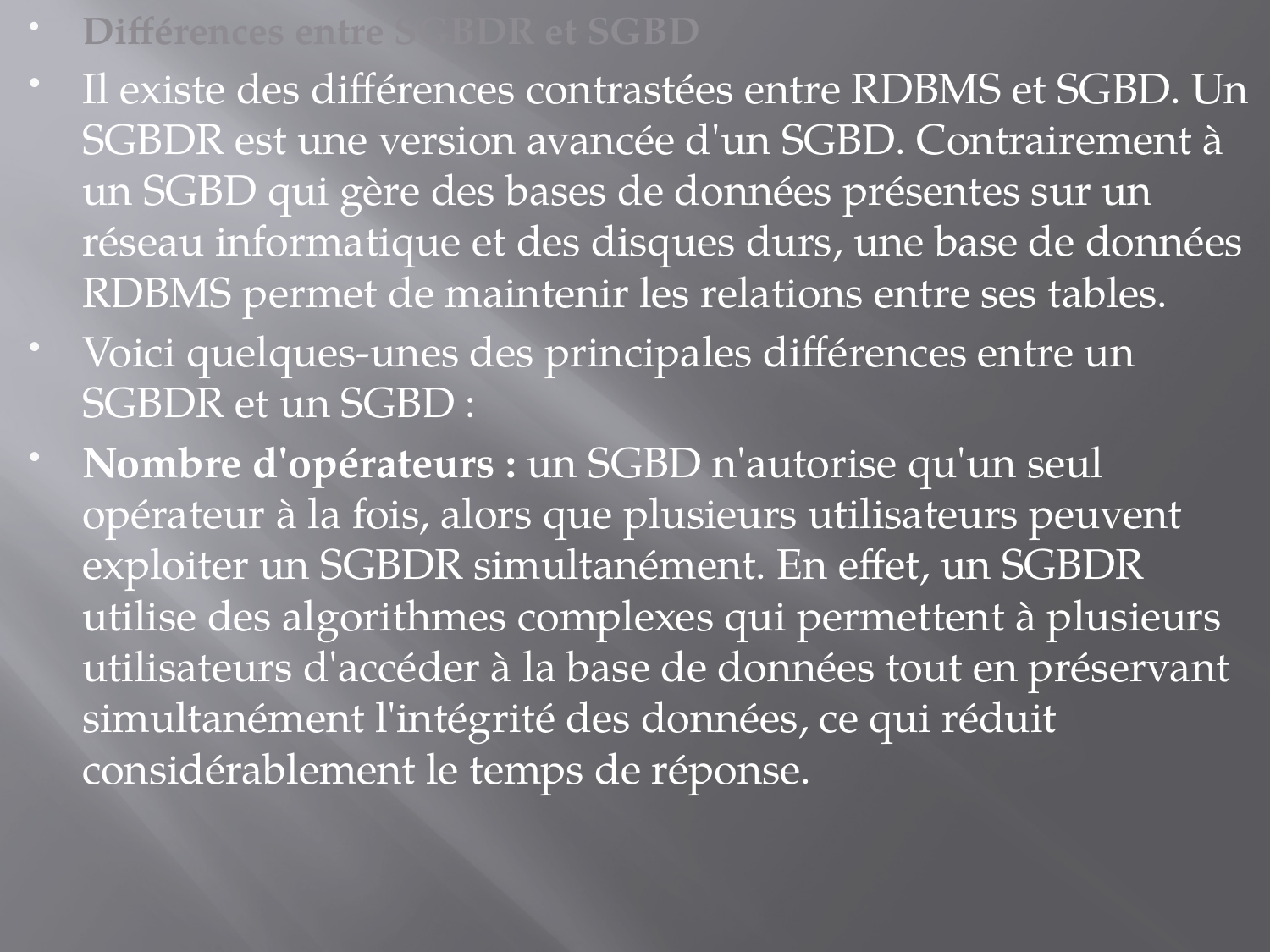

Différences entre SGBDR et SGBD
Il existe des différences contrastées entre RDBMS et SGBD. Un SGBDR est une version avancée d'un SGBD. Contrairement à un SGBD qui gère des bases de données présentes sur un réseau informatique et des disques durs, une base de données RDBMS permet de maintenir les relations entre ses tables.
Voici quelques-unes des principales différences entre un SGBDR et un SGBD :
Nombre d'opérateurs : un SGBD n'autorise qu'un seul opérateur à la fois, alors que plusieurs utilisateurs peuvent exploiter un SGBDR simultanément. En effet, un SGBDR utilise des algorithmes complexes qui permettent à plusieurs utilisateurs d'accéder à la base de données tout en préservant simultanément l'intégrité des données, ce qui réduit considérablement le temps de réponse.